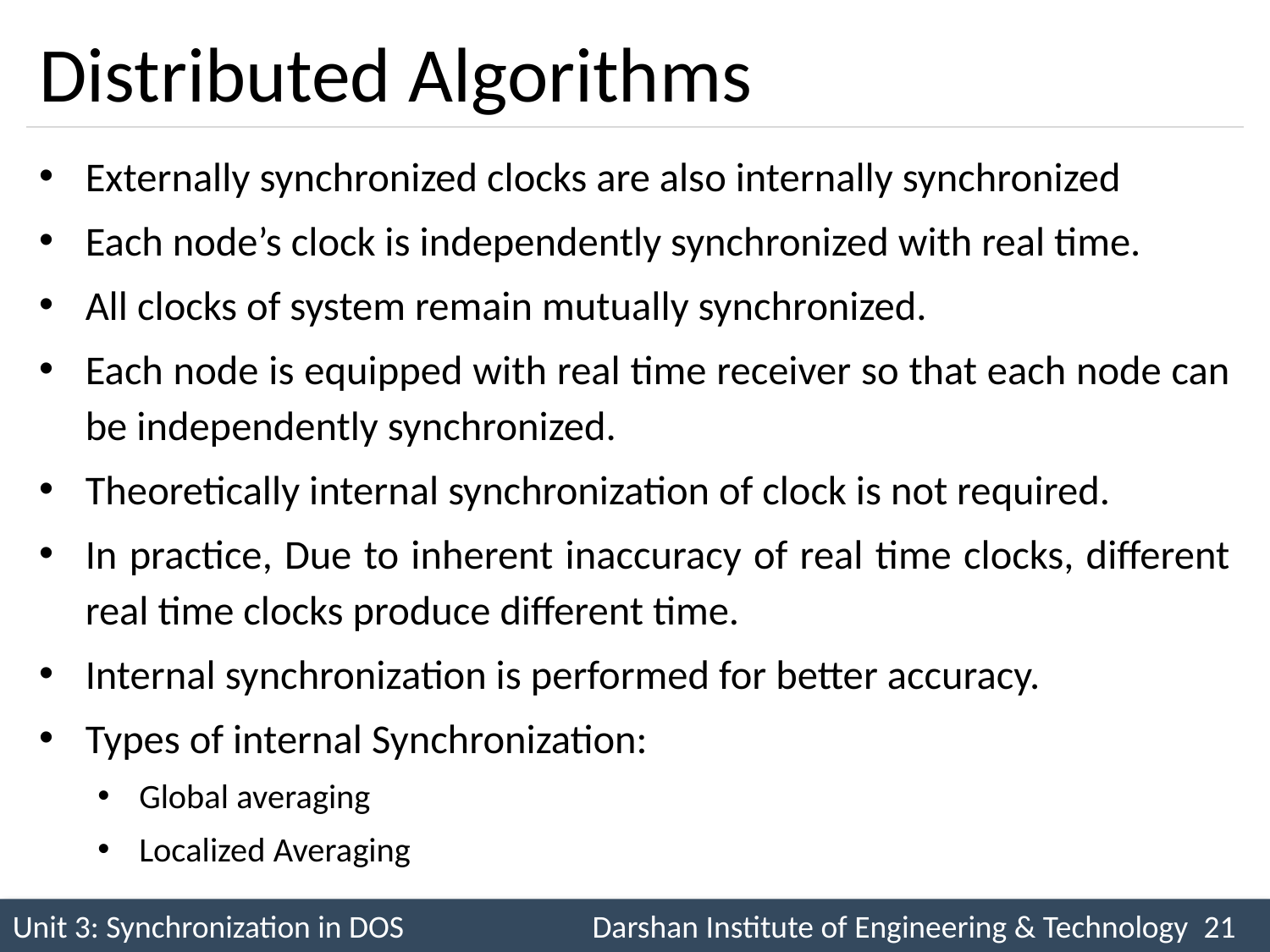

# Distributed Algorithms
Externally synchronized clocks are also internally synchronized
Each node’s clock is independently synchronized with real time.
All clocks of system remain mutually synchronized.
Each node is equipped with real time receiver so that each node can be independently synchronized.
Theoretically internal synchronization of clock is not required.
In practice, Due to inherent inaccuracy of real time clocks, different real time clocks produce different time.
Internal synchronization is performed for better accuracy.
Types of internal Synchronization:
Global averaging
Localized Averaging